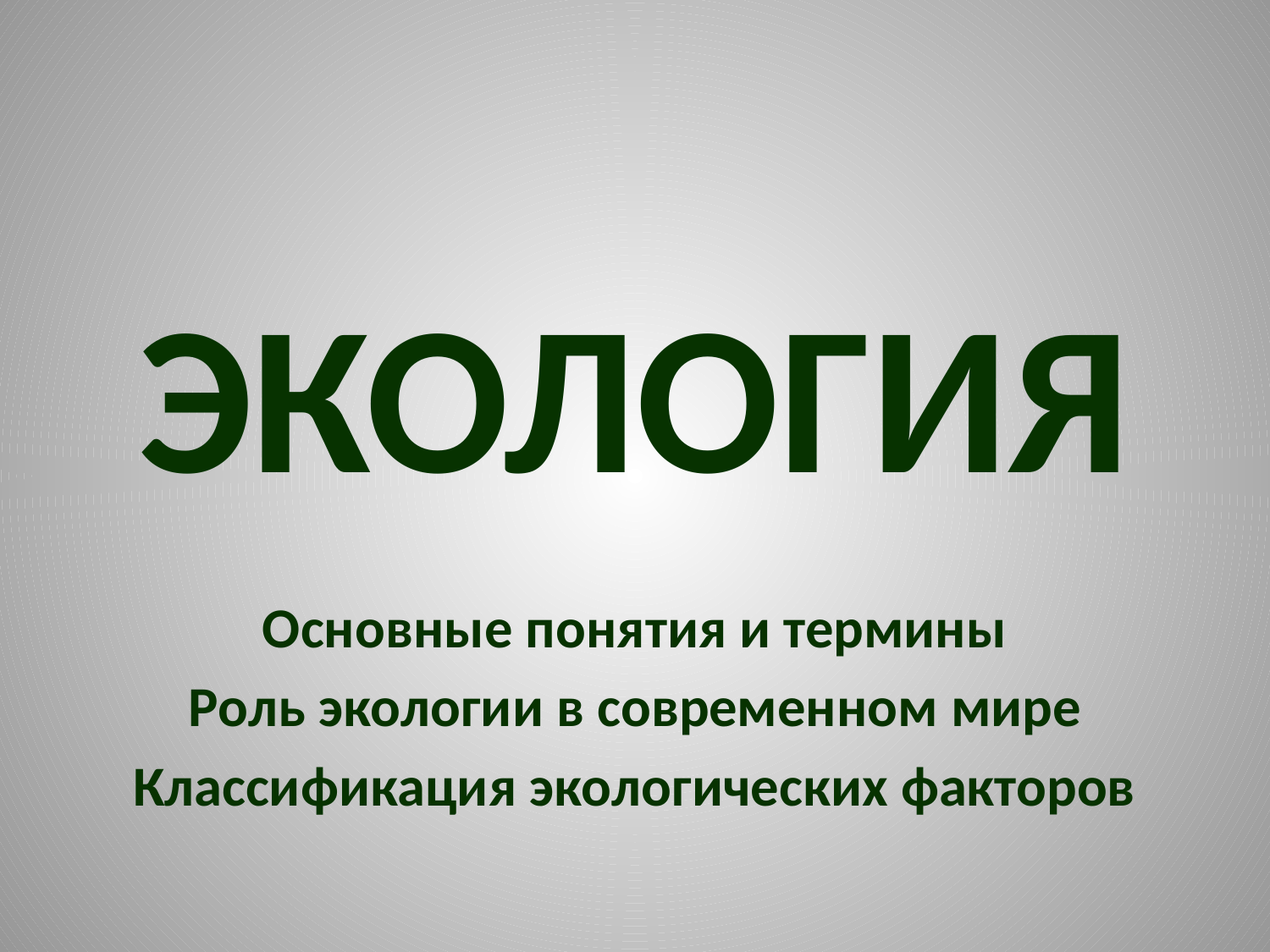

# ЭКОЛОГИЯ

Основные понятия и термины
Роль экологии в современном мире
Классификация экологических факторов